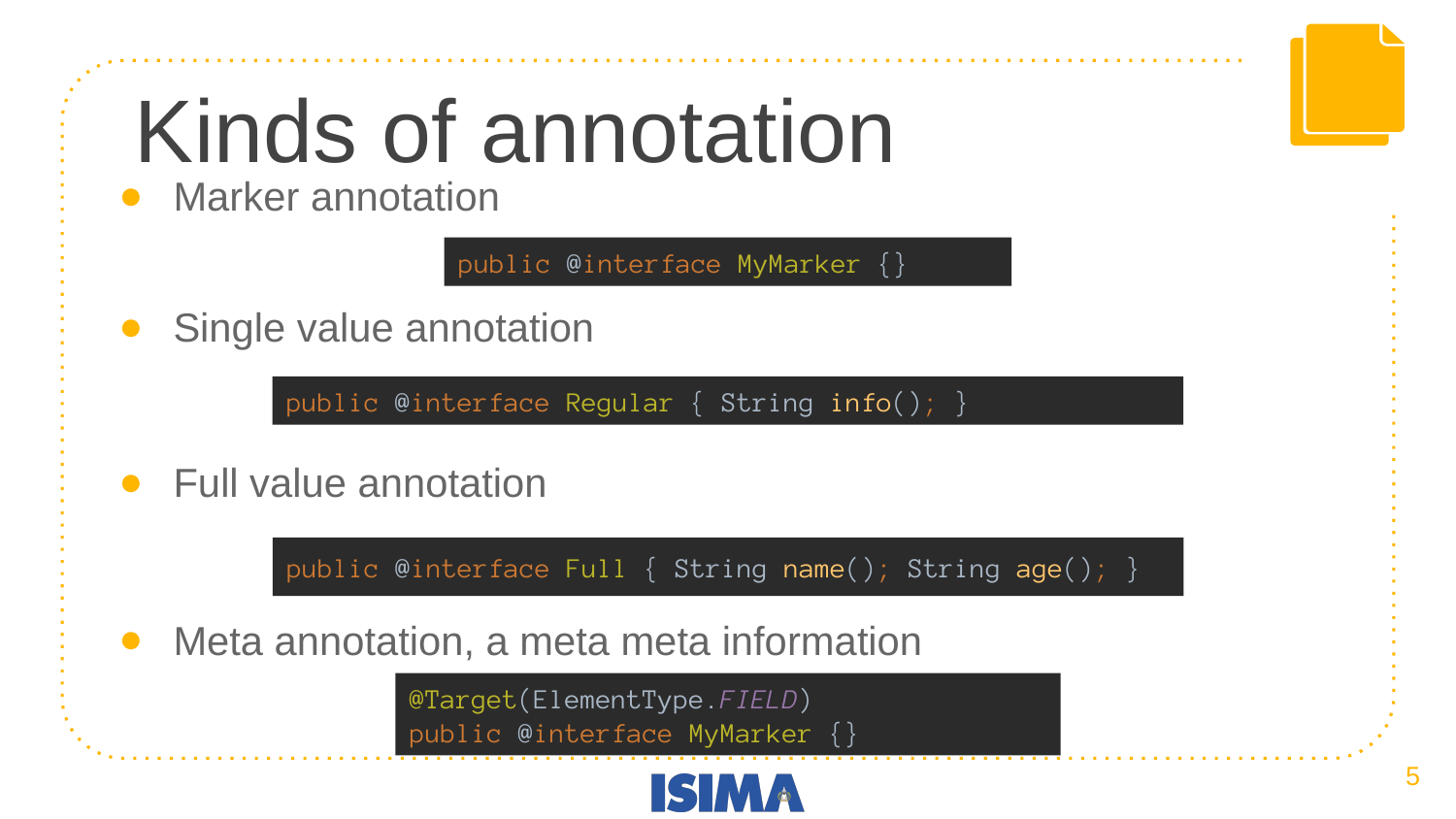

# Kinds of annotation
Marker annotation

Single value annotation

Full value annotation

Meta annotation, a meta meta information
public @interface MyMarker {}
public @interface Regular { String info(); }
public @interface Full { String name(); String age(); }
@Target(ElementType.FIELD)
public @interface MyMarker {}
5